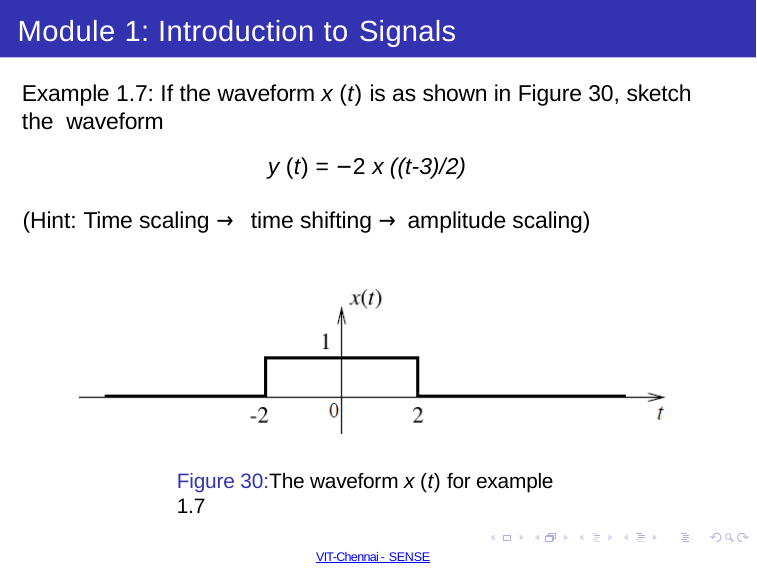

# Module 1: Introduction to Signals
Example 1.7: If the waveform x (t) is as shown in Figure 30, sketch the  waveform
y (t) = −2 x ((t-3)/2)
(Hint: Time scaling → time shifting → amplitude scaling)

Figure 30:The waveform x (t) for example 1.7
Dr Sathiya Narayanan S
Winter 2021-2022 Semester 48 / 50
VIT-Chennai - SENSE